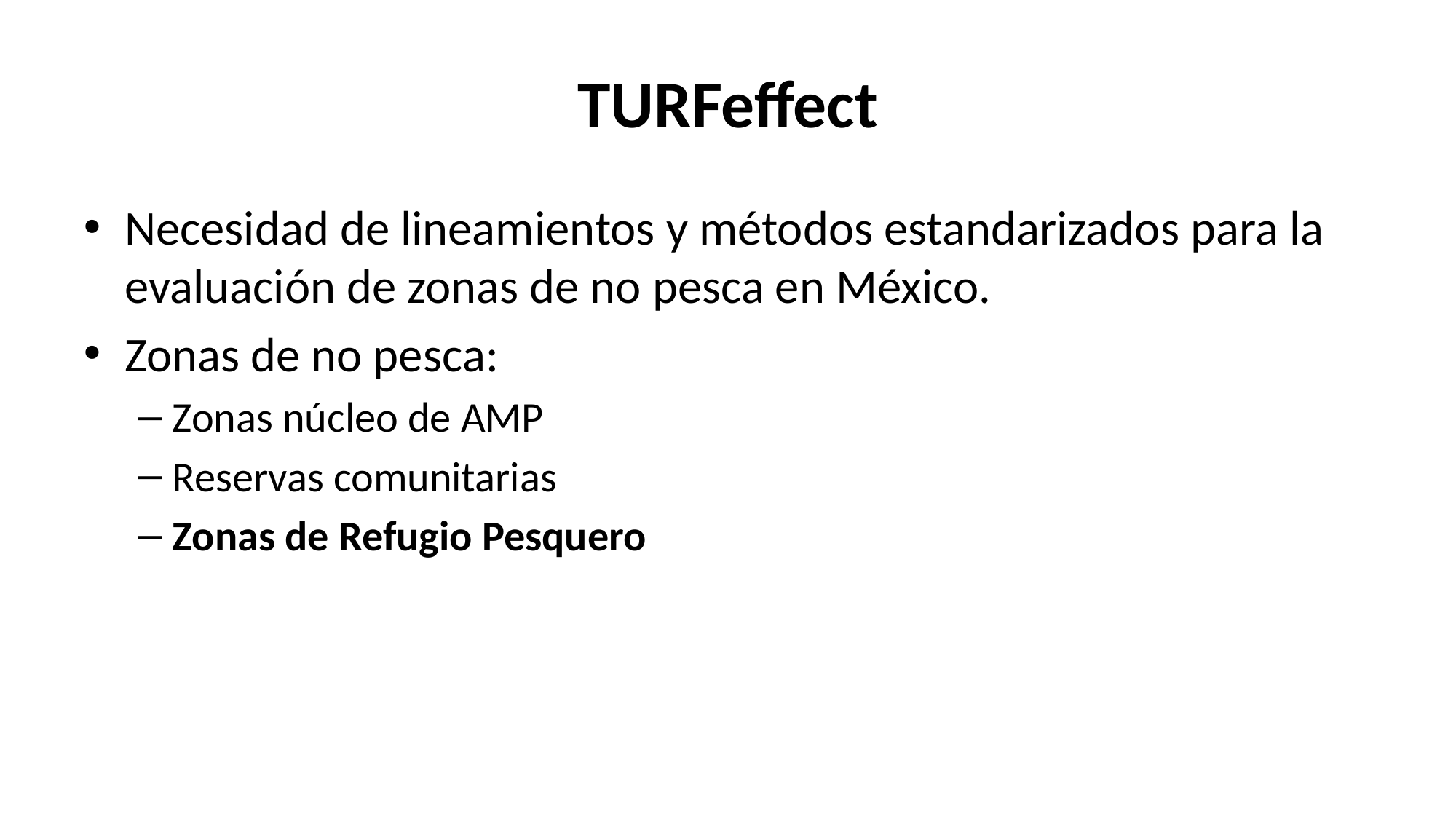

# TURFeffect
Necesidad de lineamientos y métodos estandarizados para la evaluación de zonas de no pesca en México.
Zonas de no pesca:
Zonas núcleo de AMP
Reservas comunitarias
Zonas de Refugio Pesquero